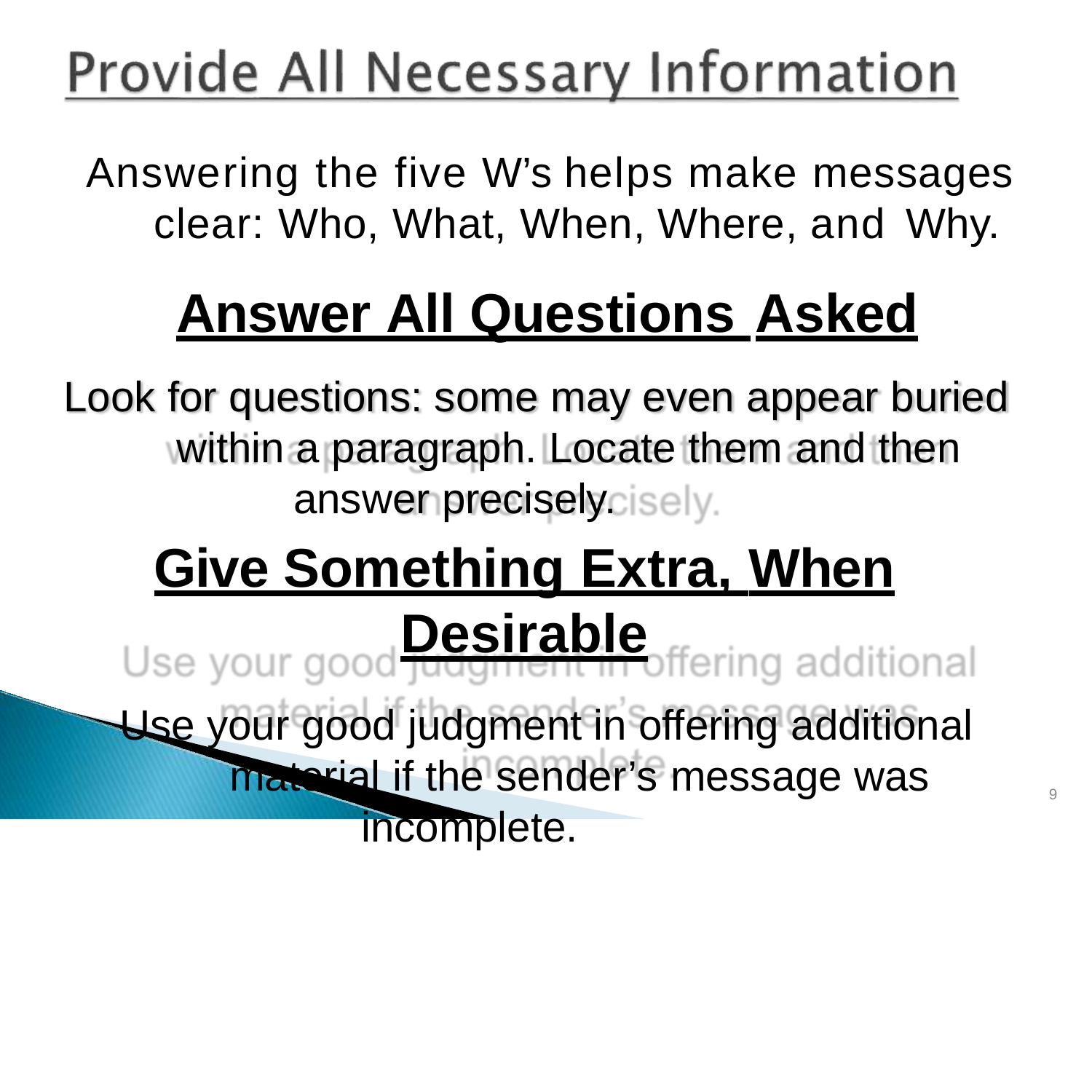

# Answering the five W’s helps make messages  clear: Who, What, When, Where, and Why.
Answer All Questions Asked
Look for questions: some may even appear buried  within a paragraph. Locate them and then
answer precisely.
Give Something Extra, When Desirable
Use your good judgment in offering additional  material if the sender’s message was
incomplete.

9